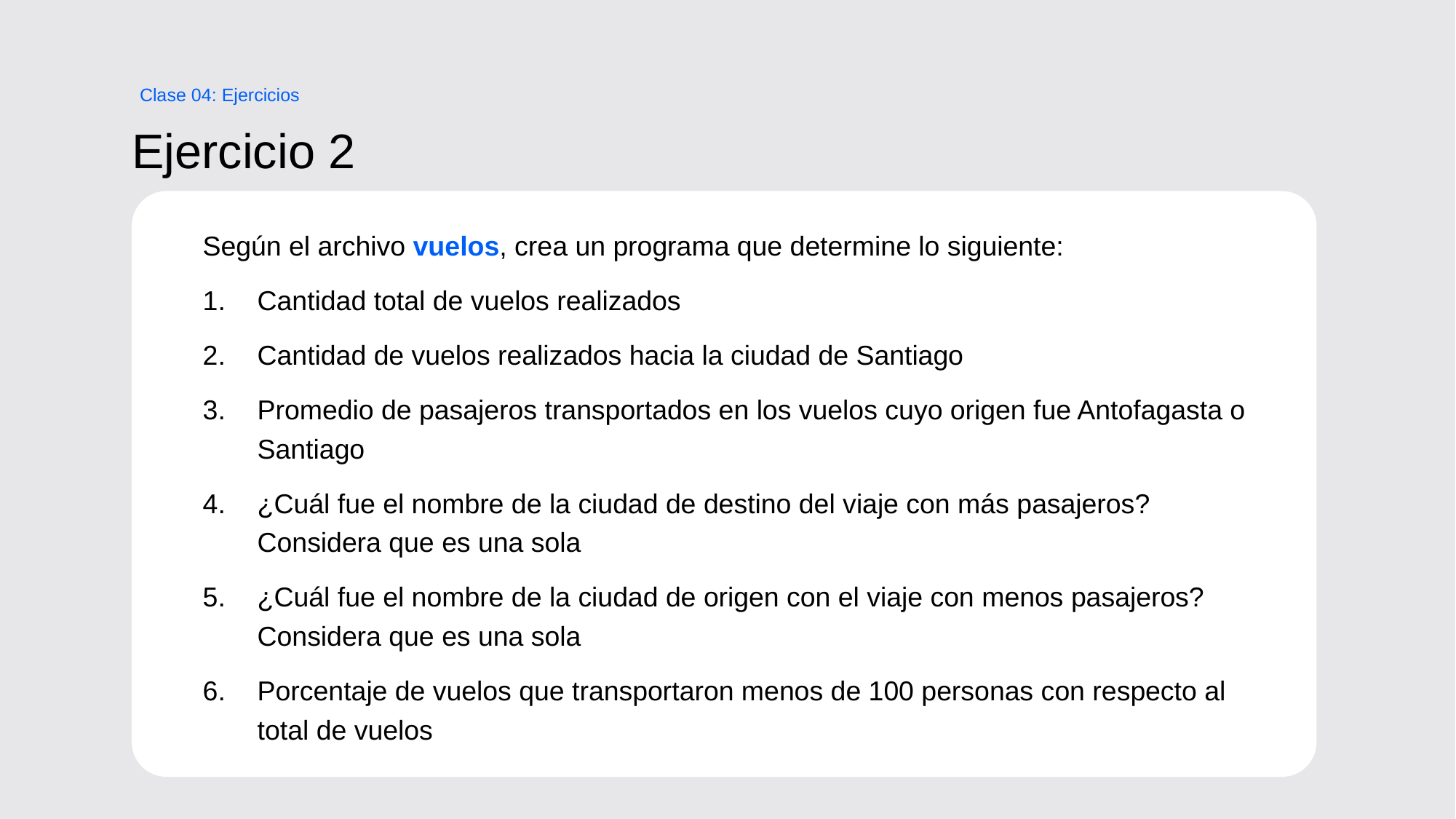

Clase 04: Ejercicios
# Ejercicio 2
Según el archivo vuelos, crea un programa que determine lo siguiente:
Cantidad total de vuelos realizados
Cantidad de vuelos realizados hacia la ciudad de Santiago
Promedio de pasajeros transportados en los vuelos cuyo origen fue Antofagasta o Santiago
¿Cuál fue el nombre de la ciudad de destino del viaje con más pasajeros? Considera que es una sola
¿Cuál fue el nombre de la ciudad de origen con el viaje con menos pasajeros? Considera que es una sola
Porcentaje de vuelos que transportaron menos de 100 personas con respecto al total de vuelos